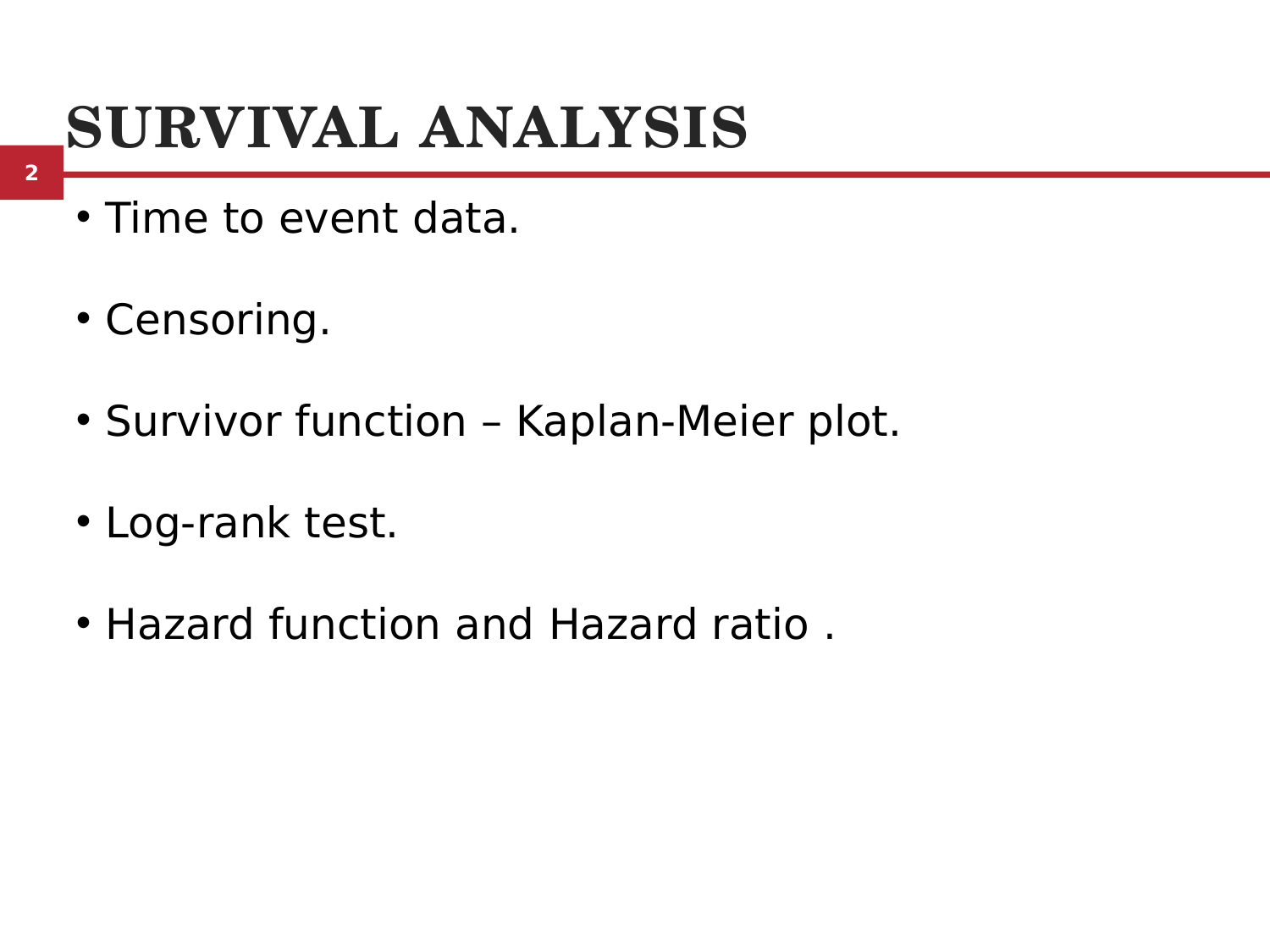

# Survival Analysis
Time to event data.

Censoring.

Survivor function – Kaplan-Meier plot.

Log-rank test.

Hazard function and Hazard ratio .